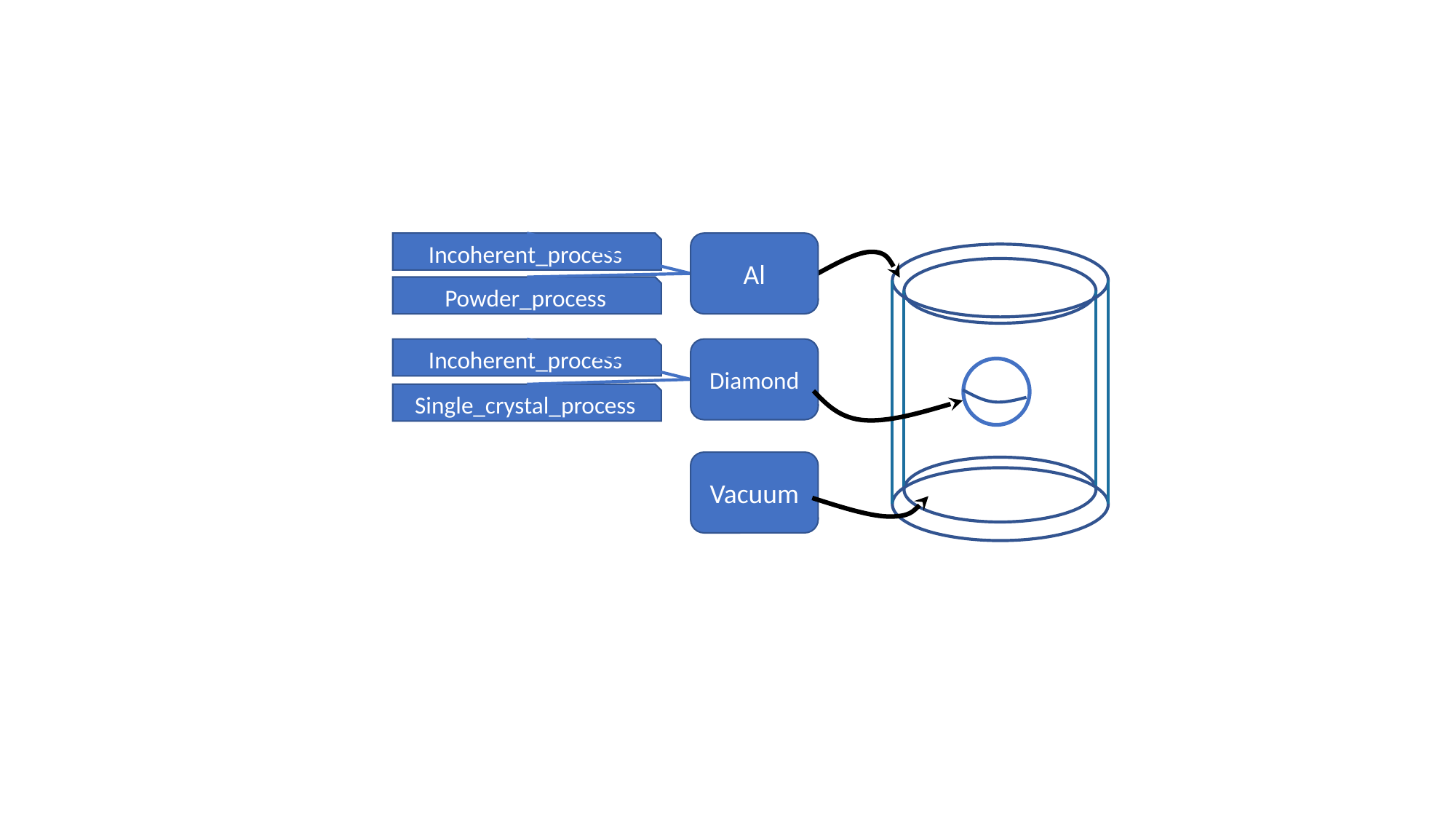

Incoherent_process
Al

Powder_process
Incoherent_process
Diamond

Single_crystal_process

Vacuum